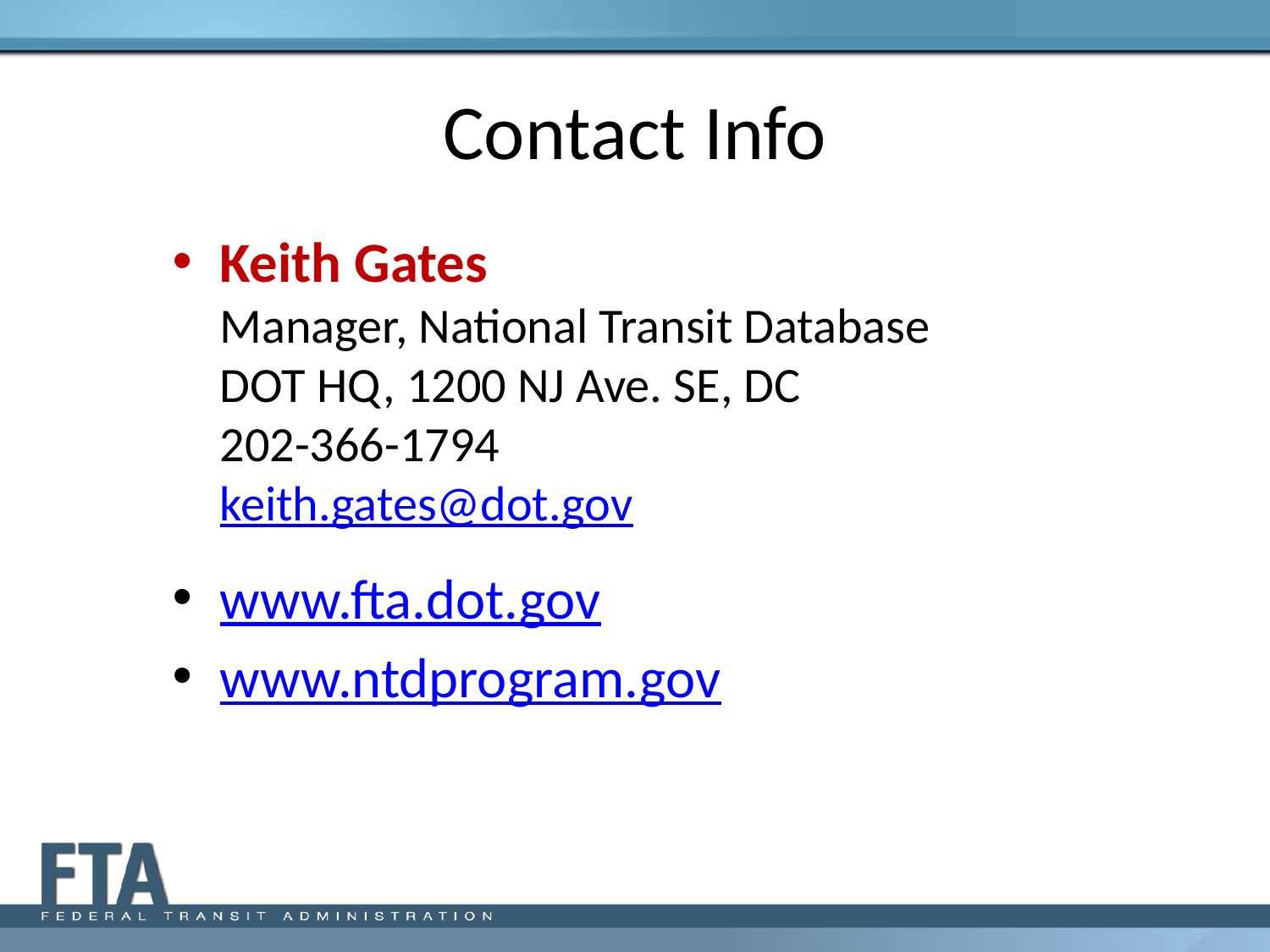

# Contact Info
Keith Gates
Manager, National Transit Database
DOT HQ, 1200 NJ Ave. SE, DC
202-366-1794
keith.gates@dot.gov
www.fta.dot.gov
www.ntdprogram.gov